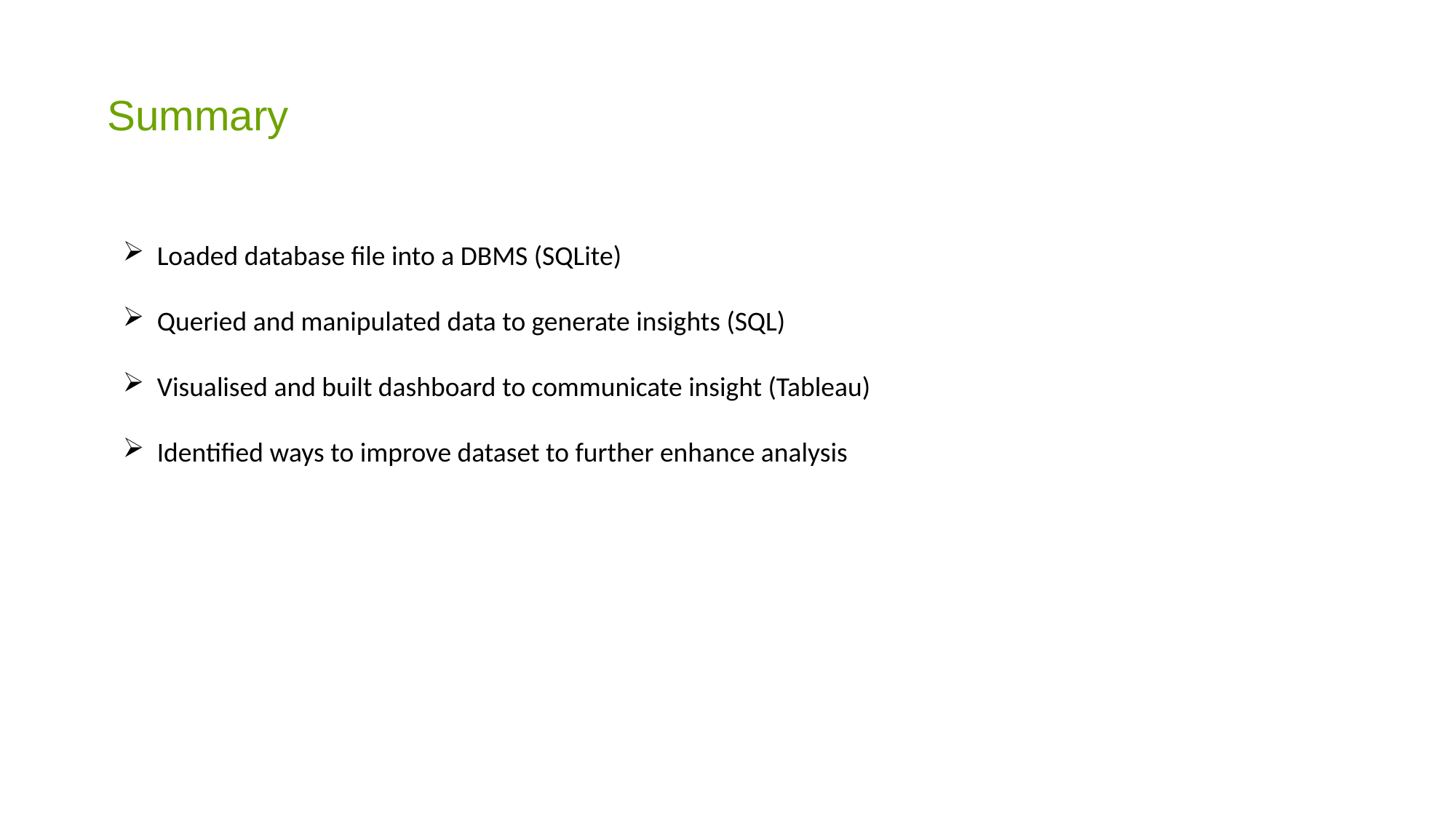

Summary
Loaded database file into a DBMS (SQLite)
Queried and manipulated data to generate insights (SQL)
Visualised and built dashboard to communicate insight (Tableau)
Identified ways to improve dataset to further enhance analysis